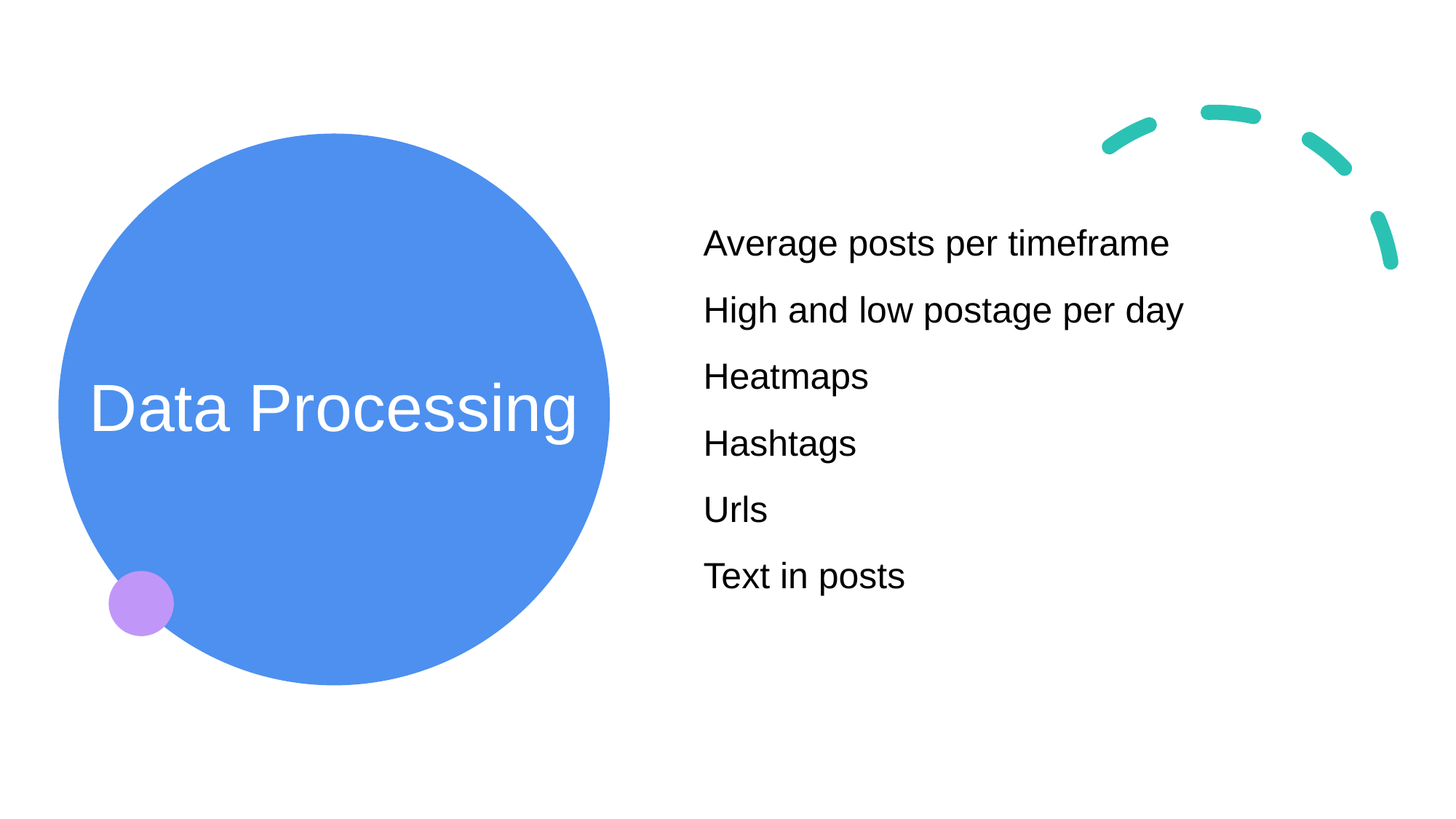

Average posts per timeframe
High and low postage per day
Heatmaps
Hashtags
Urls
Text in posts
# Data Processing